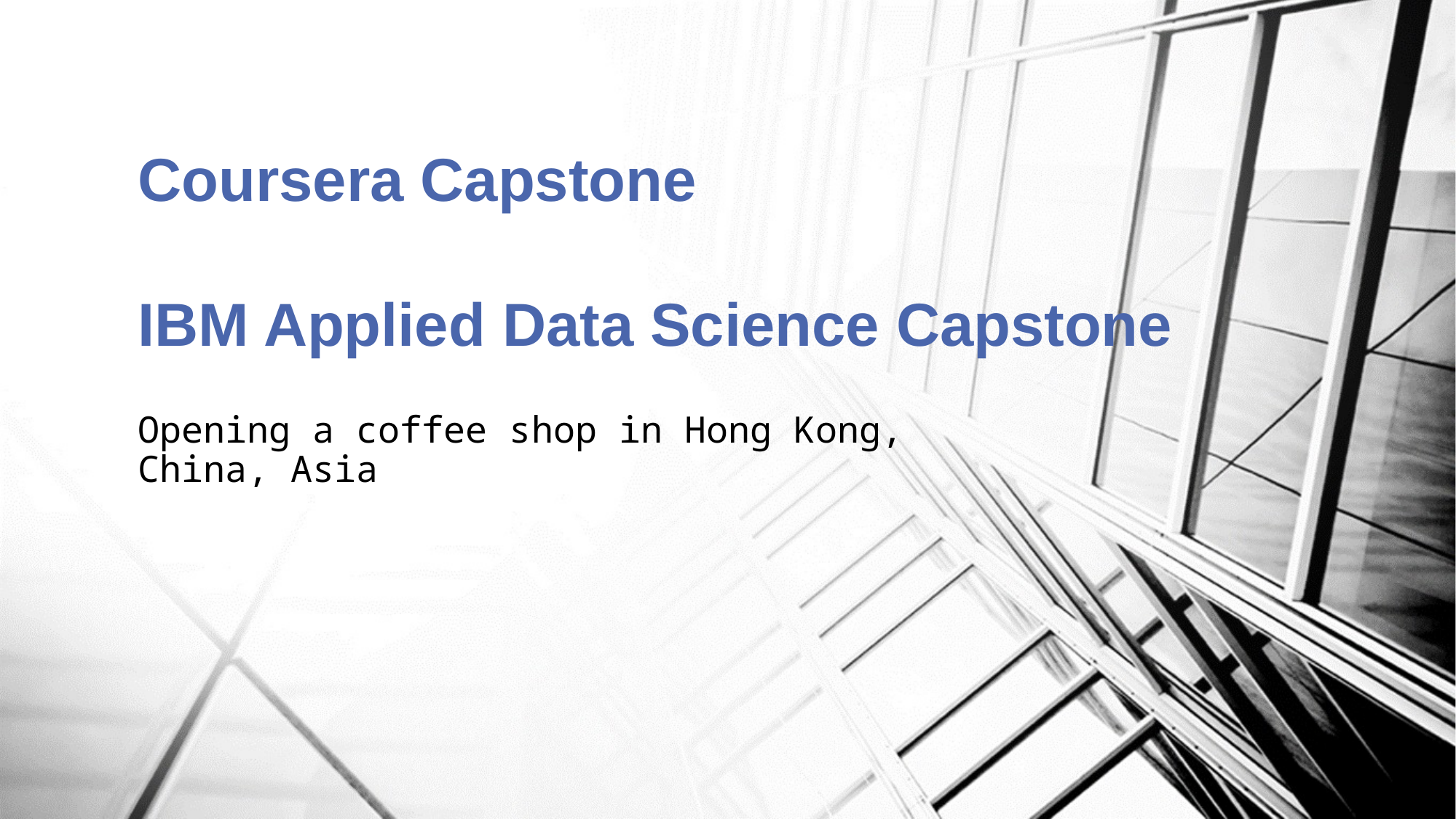

# Coursera Capstone   IBM Applied Data Science Capstone
Opening a coffee shop in Hong Kong, China, Asia